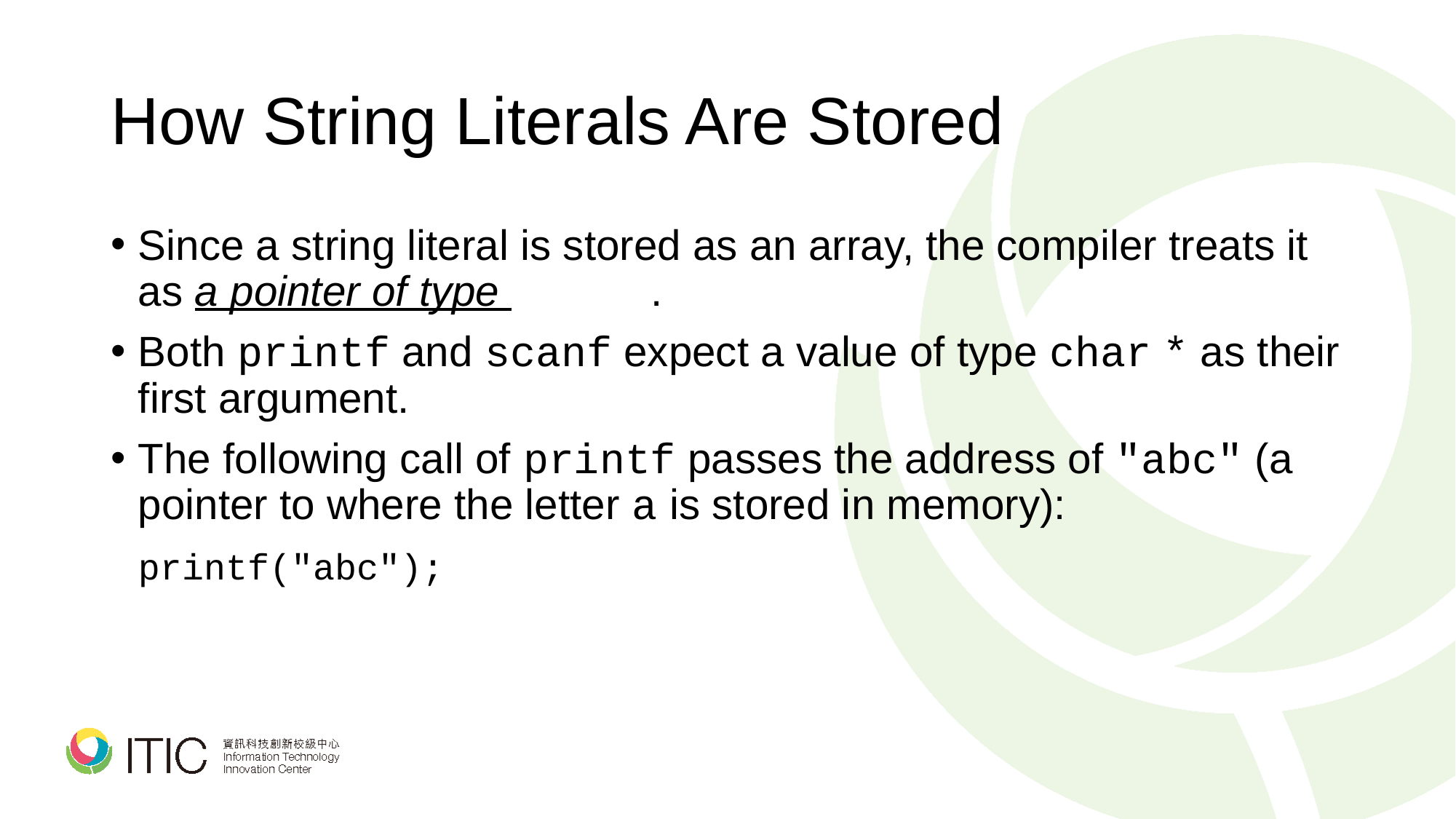

# How String Literals Are Stored
Since a string literal is stored as an array, the compiler treats it as a pointer of type char *.
Both printf and scanf expect a value of type char * as their first argument.
The following call of printf passes the address of "abc" (a pointer to where the letter a is stored in memory):
	printf("abc");